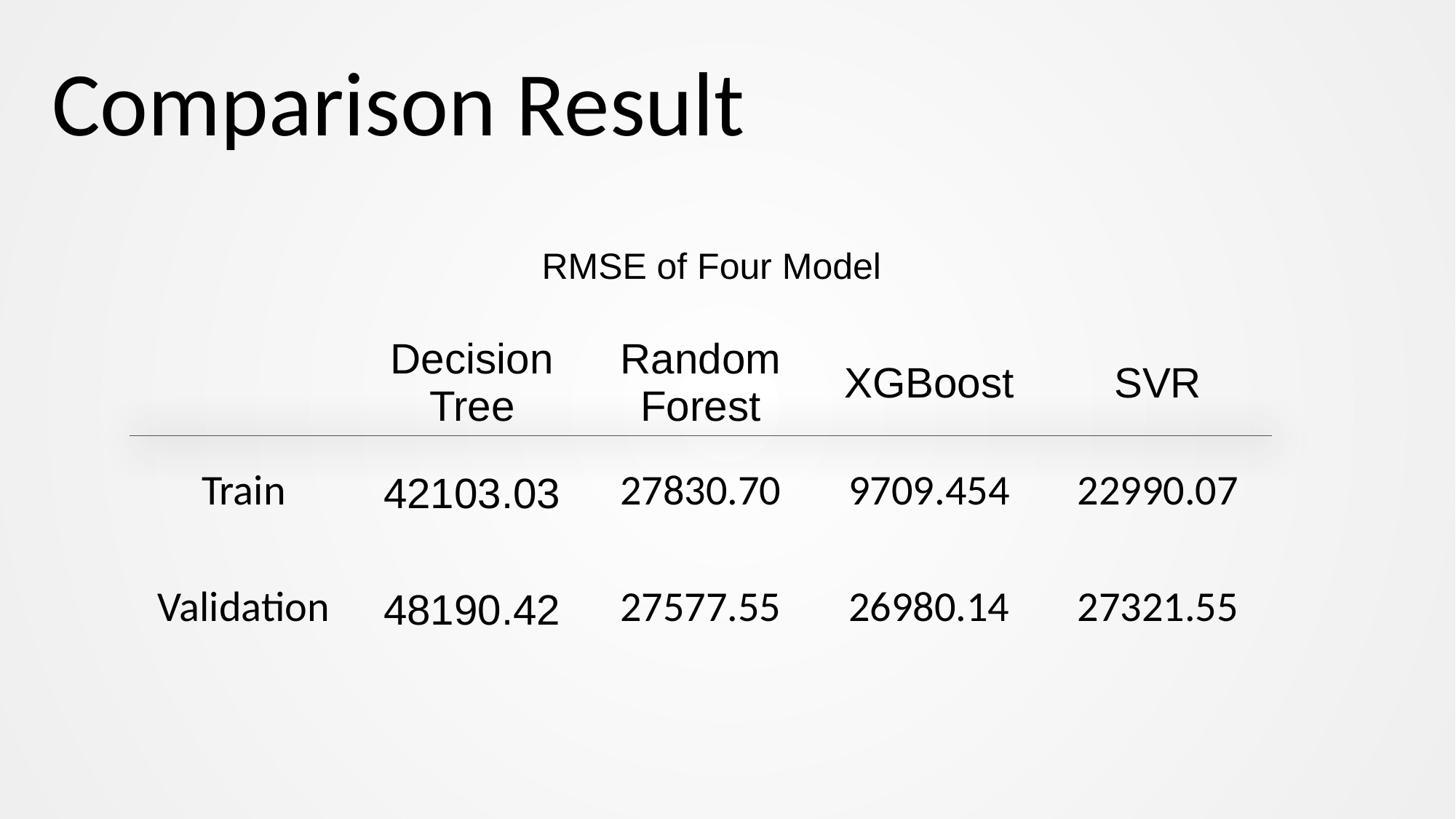

# Comparison Result
RMSE of Four Model
|  | Decision Tree | Random Forest | XGBoost | SVR |
| --- | --- | --- | --- | --- |
| Train | 42103.03 | 27830.70 | 9709.454 | 22990.07 |
| Validation | 48190.42 | 27577.55 | 26980.14 | 27321.55 |